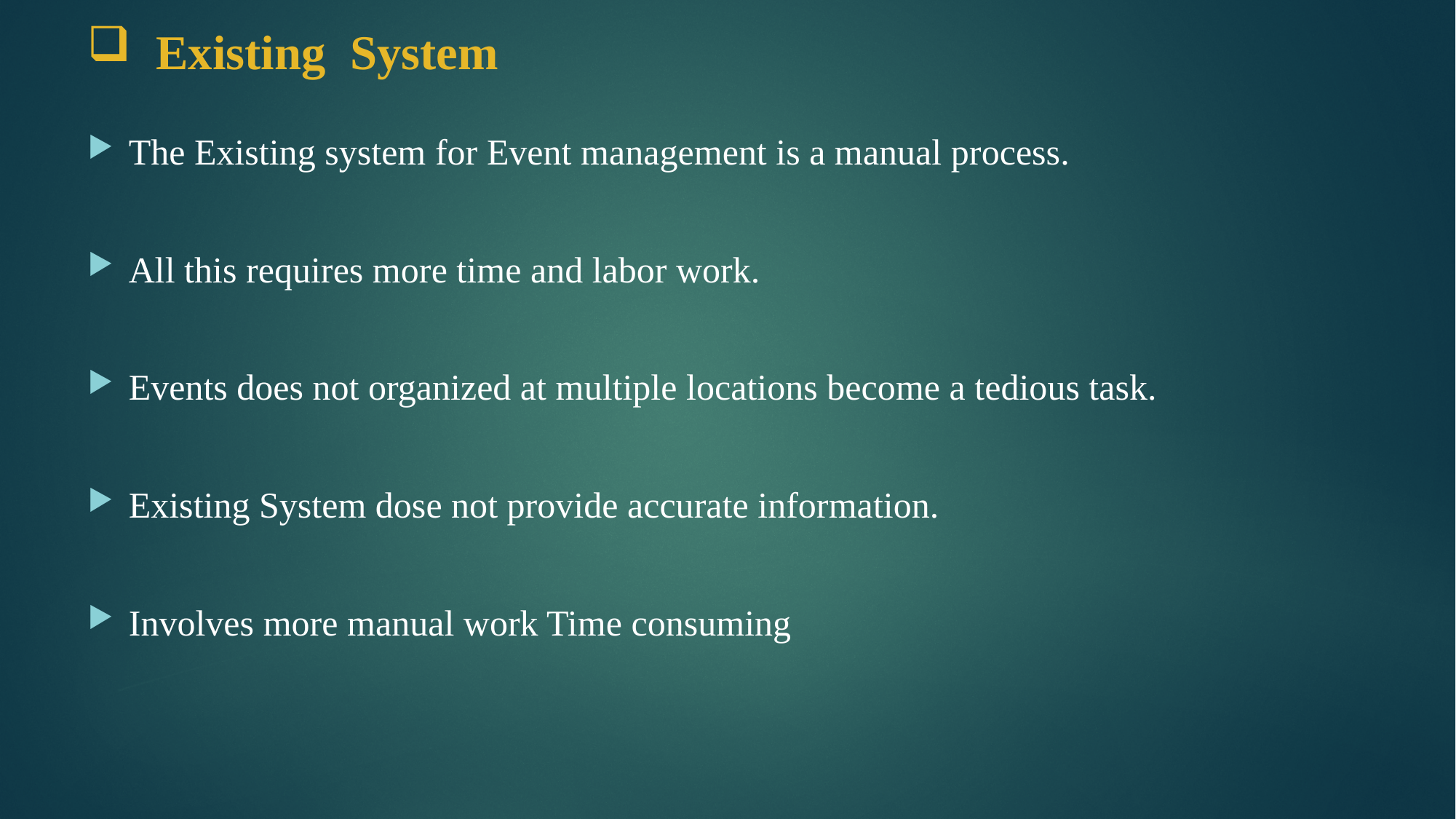

# Existing  System
The Existing system for Event management is a manual process.

All this requires more time and labor work.

Events does not organized at multiple locations become a tedious task.

Existing System dose not provide accurate information.

Involves more manual work Time consuming